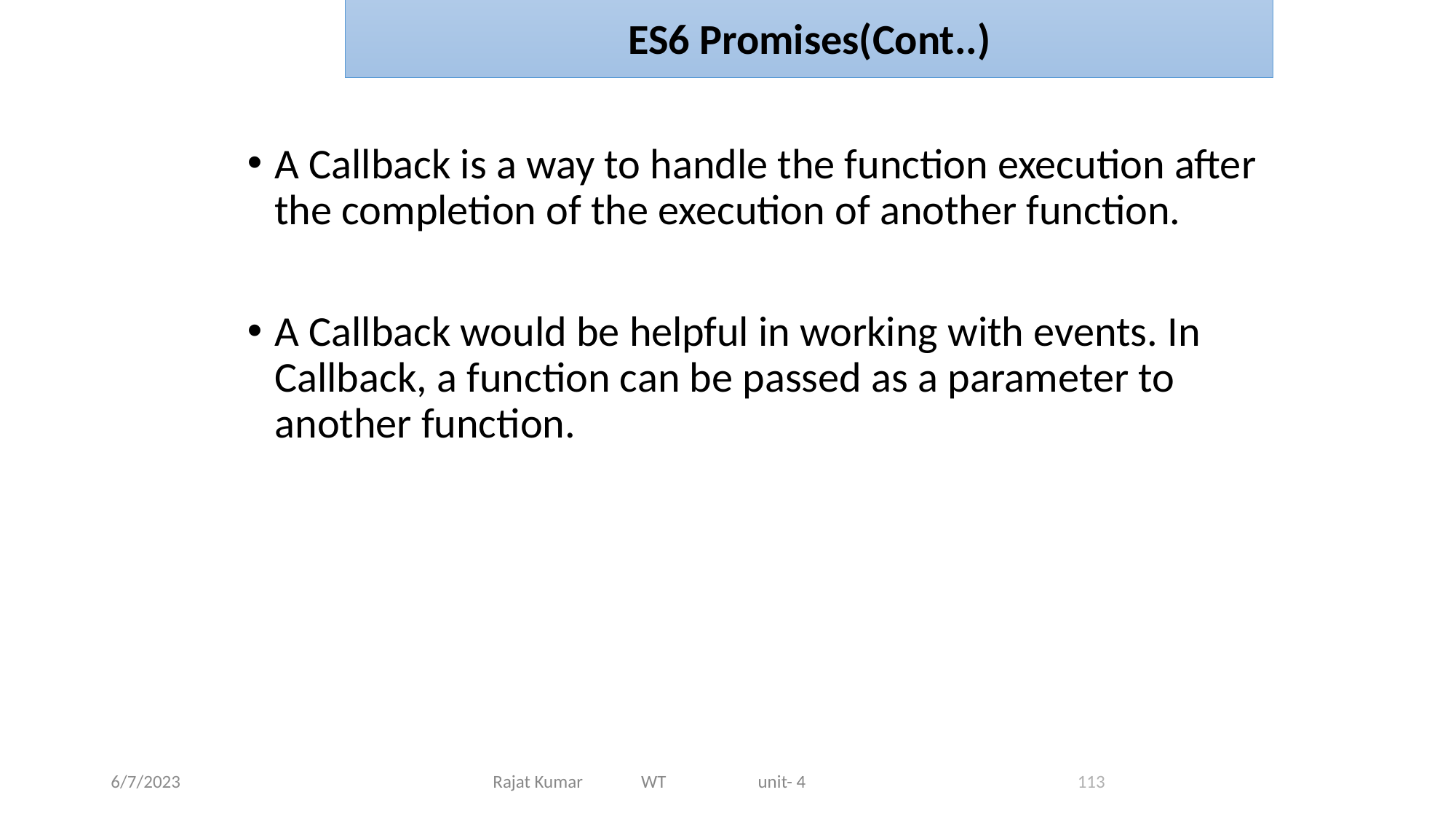

ES6 Promises(Cont..)
A Callback is a way to handle the function execution after the completion of the execution of another function.

A Callback would be helpful in working with events. In Callback, a function can be passed as a parameter to another function.
6/7/2023
Rajat Kumar              WT                      unit- 4
113